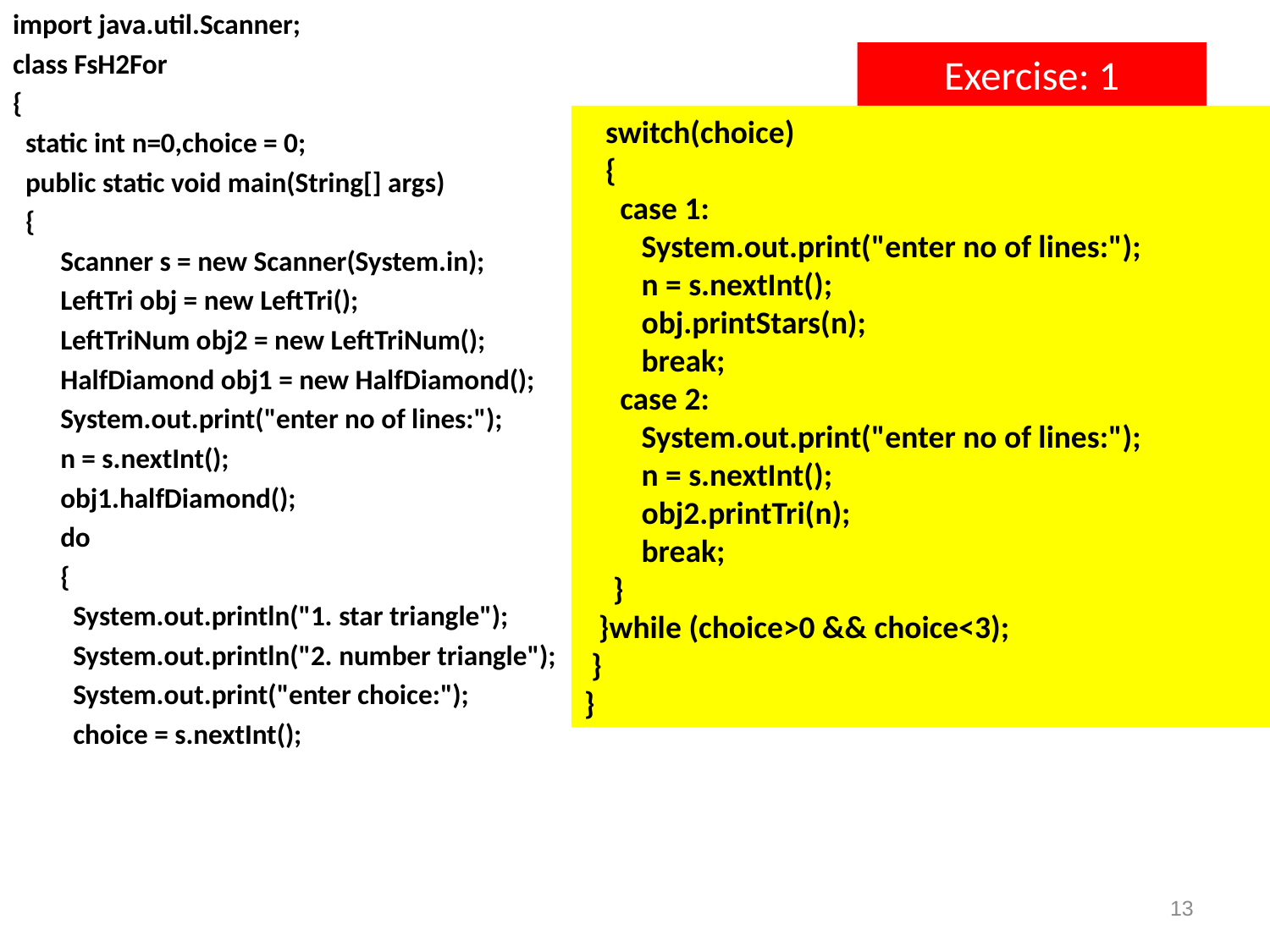

import java.util.Scanner;
class FsH2For
{
  static int n=0,choice = 0;
  public static void main(String[] args)
  {
	Scanner s = new Scanner(System.in);
	LeftTri obj = new LeftTri();
	LeftTriNum obj2 = new LeftTriNum();
	HalfDiamond obj1 = new HalfDiamond();
	System.out.print("enter no of lines:");
	n = s.nextInt();
	obj1.halfDiamond();
	do
	{
	  System.out.println("1. star triangle");
	  System.out.println("2. number triangle");
	  System.out.print("enter choice:");
	  choice = s.nextInt();
# Exercise: 1
   switch(choice)
   {
     case 1:
        System.out.print("enter no of lines:");
        n = s.nextInt();
        obj.printStars(n);
        break;
     case 2:
        System.out.print("enter no of lines:");
        n = s.nextInt();
        obj2.printTri(n);
        break;
    }
  }while (choice>0 && choice<3);
 }
}
13